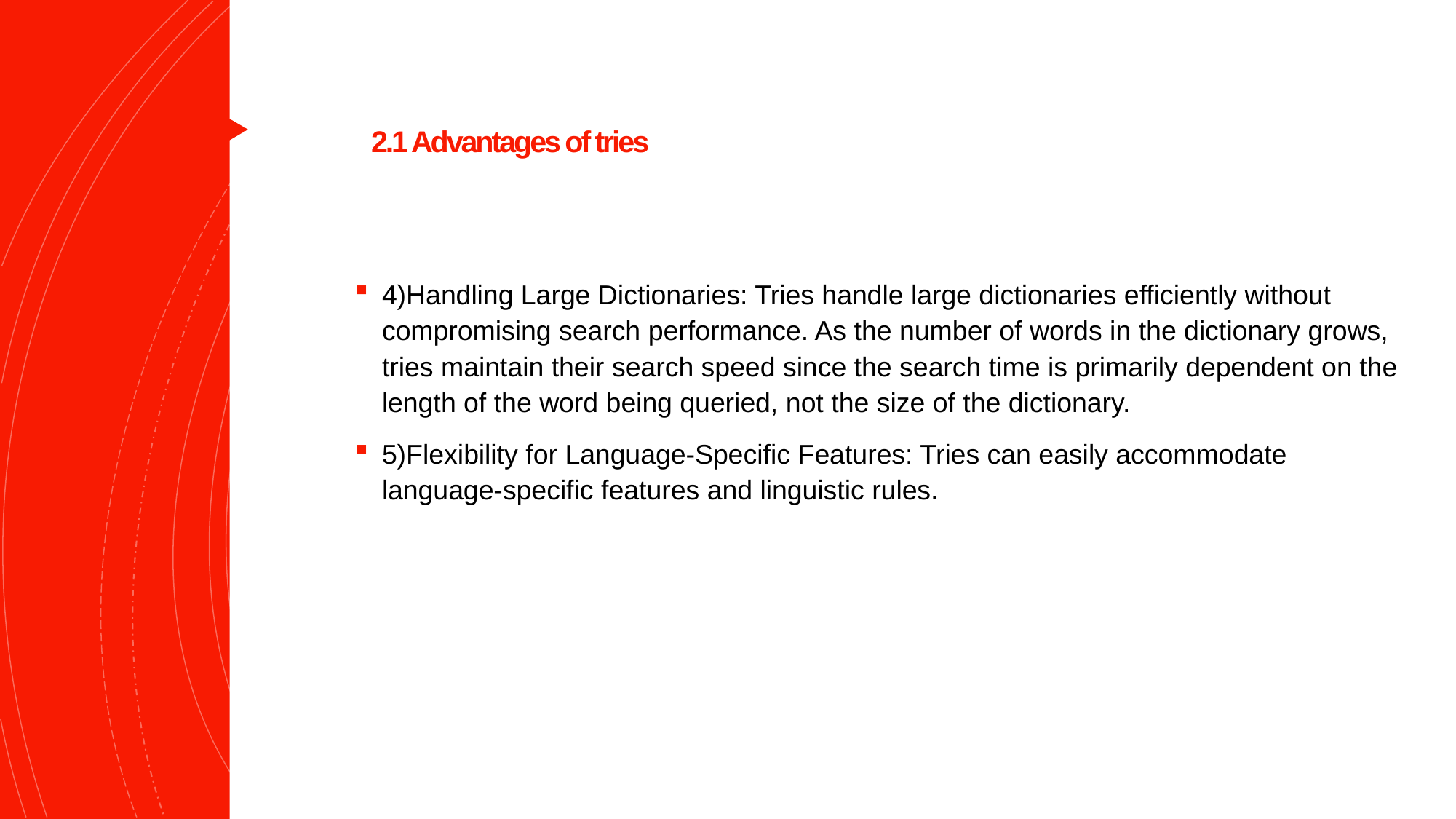

# 2.1 Advantages of tries

4)Handling Large Dictionaries: Tries handle large dictionaries efficiently without compromising search performance. As the number of words in the dictionary grows, tries maintain their search speed since the search time is primarily dependent on the length of the word being queried, not the size of the dictionary.
5)Flexibility for Language-Specific Features: Tries can easily accommodate language-specific features and linguistic rules.